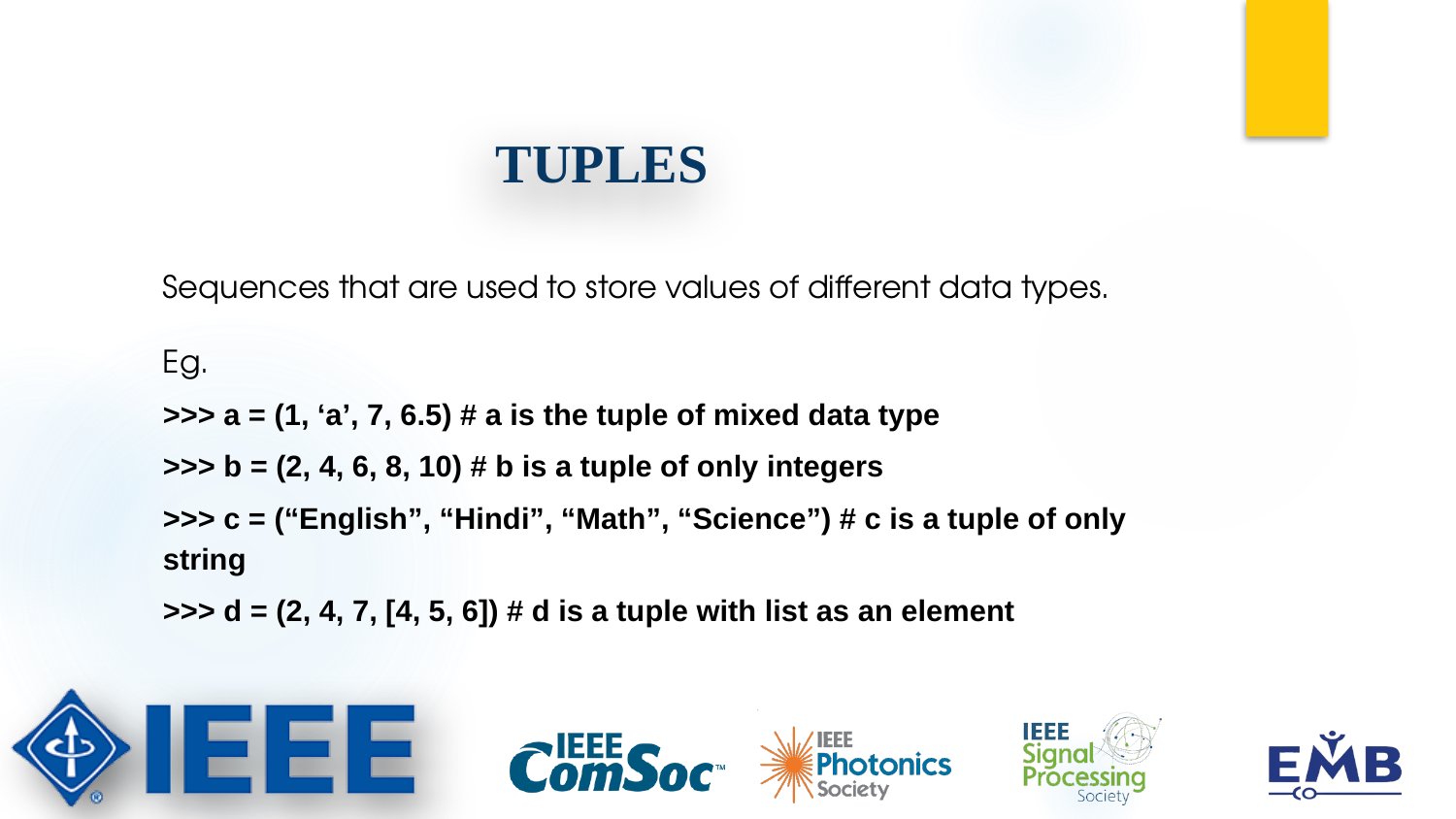

# TUPLES
Sequences that are used to store values of different data types.

Eg.
>>> a = (1, ‘a’, 7, 6.5) # a is the tuple of mixed data type
>>> b = (2, 4, 6, 8, 10) # b is a tuple of only integers
>>> c = (“English”, “Hindi”, “Math”, “Science”) # c is a tuple of only string
>>> d = (2, 4, 7, [4, 5, 6]) # d is a tuple with list as an element